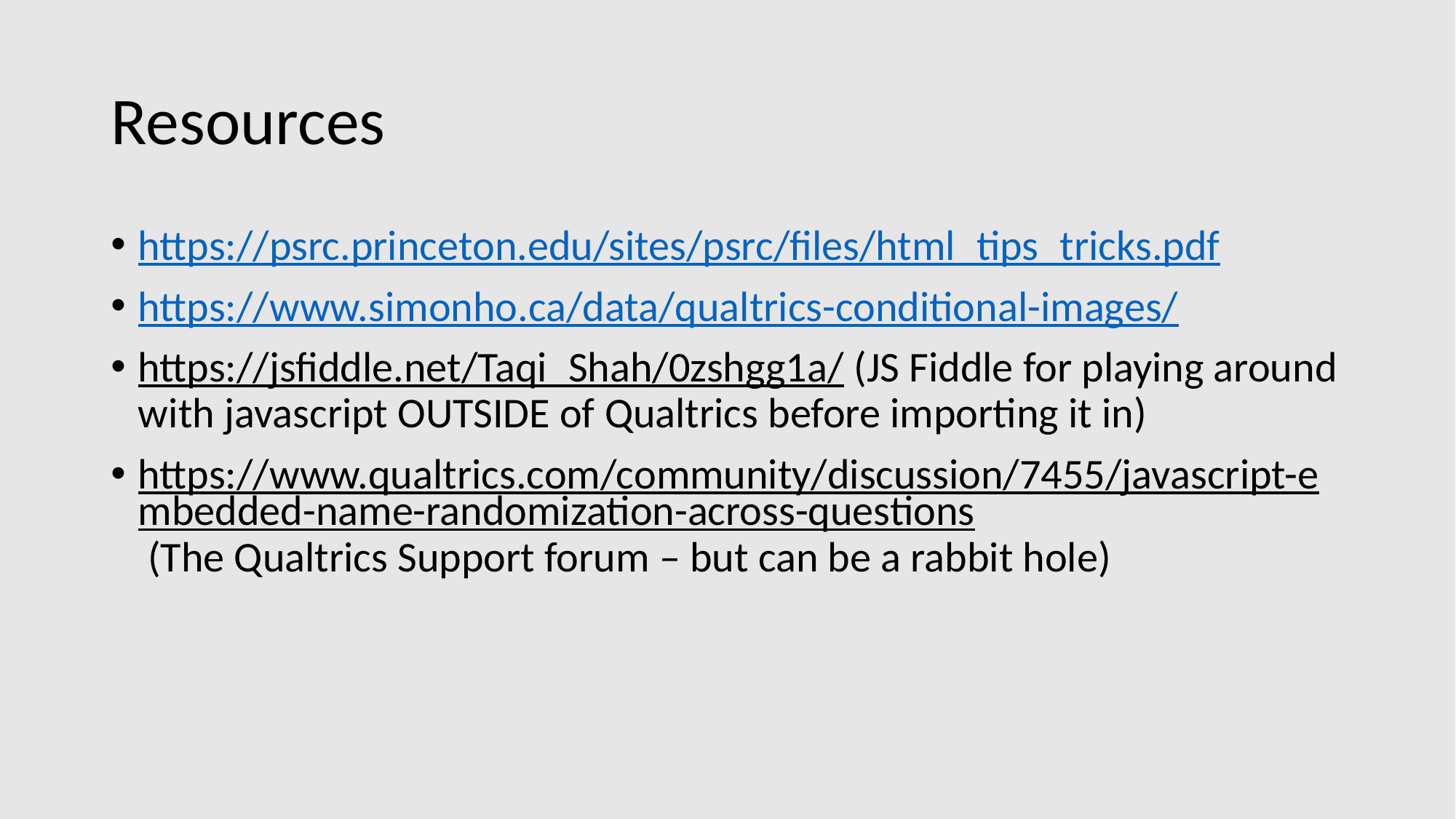

# Resources
https://psrc.princeton.edu/sites/psrc/files/html_tips_tricks.pdf
https://www.simonho.ca/data/qualtrics-conditional-images/
https://jsfiddle.net/Taqi_Shah/0zshgg1a/ (JS Fiddle for playing around with javascript OUTSIDE of Qualtrics before importing it in)
https://www.qualtrics.com/community/discussion/7455/javascript-embedded-name-randomization-across-questions (The Qualtrics Support forum – but can be a rabbit hole)